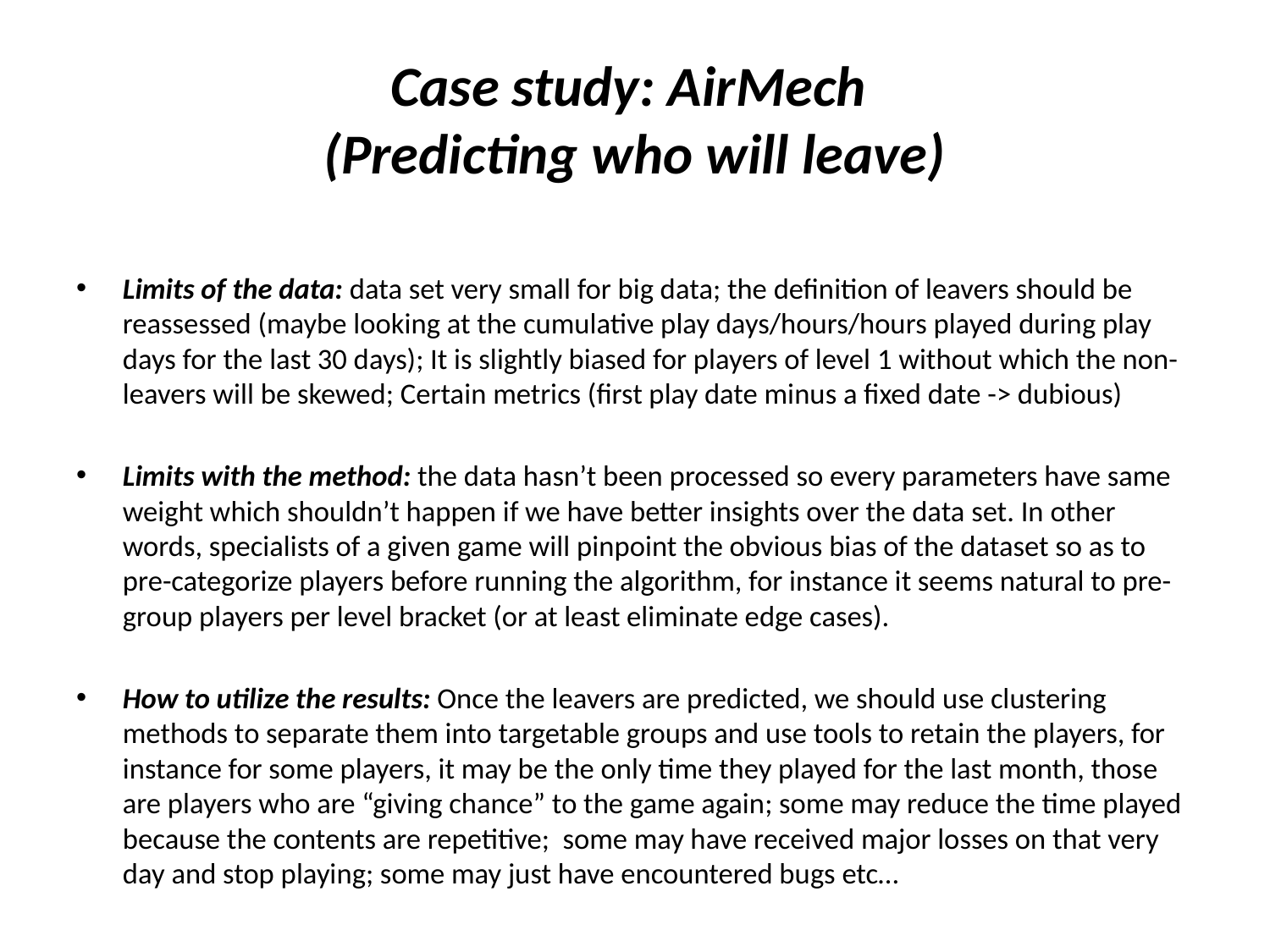

# Case study: AirMech (Predicting who will leave)

Limits of the data: data set very small for big data; the definition of leavers should be reassessed (maybe looking at the cumulative play days/hours/hours played during play days for the last 30 days); It is slightly biased for players of level 1 without which the non-leavers will be skewed; Certain metrics (first play date minus a fixed date -> dubious)

Limits with the method: the data hasn’t been processed so every parameters have same weight which shouldn’t happen if we have better insights over the data set. In other words, specialists of a given game will pinpoint the obvious bias of the dataset so as to pre-categorize players before running the algorithm, for instance it seems natural to pre-group players per level bracket (or at least eliminate edge cases).

How to utilize the results: Once the leavers are predicted, we should use clustering methods to separate them into targetable groups and use tools to retain the players, for instance for some players, it may be the only time they played for the last month, those are players who are “giving chance” to the game again; some may reduce the time played because the contents are repetitive;  some may have received major losses on that very day and stop playing; some may just have encountered bugs etc…